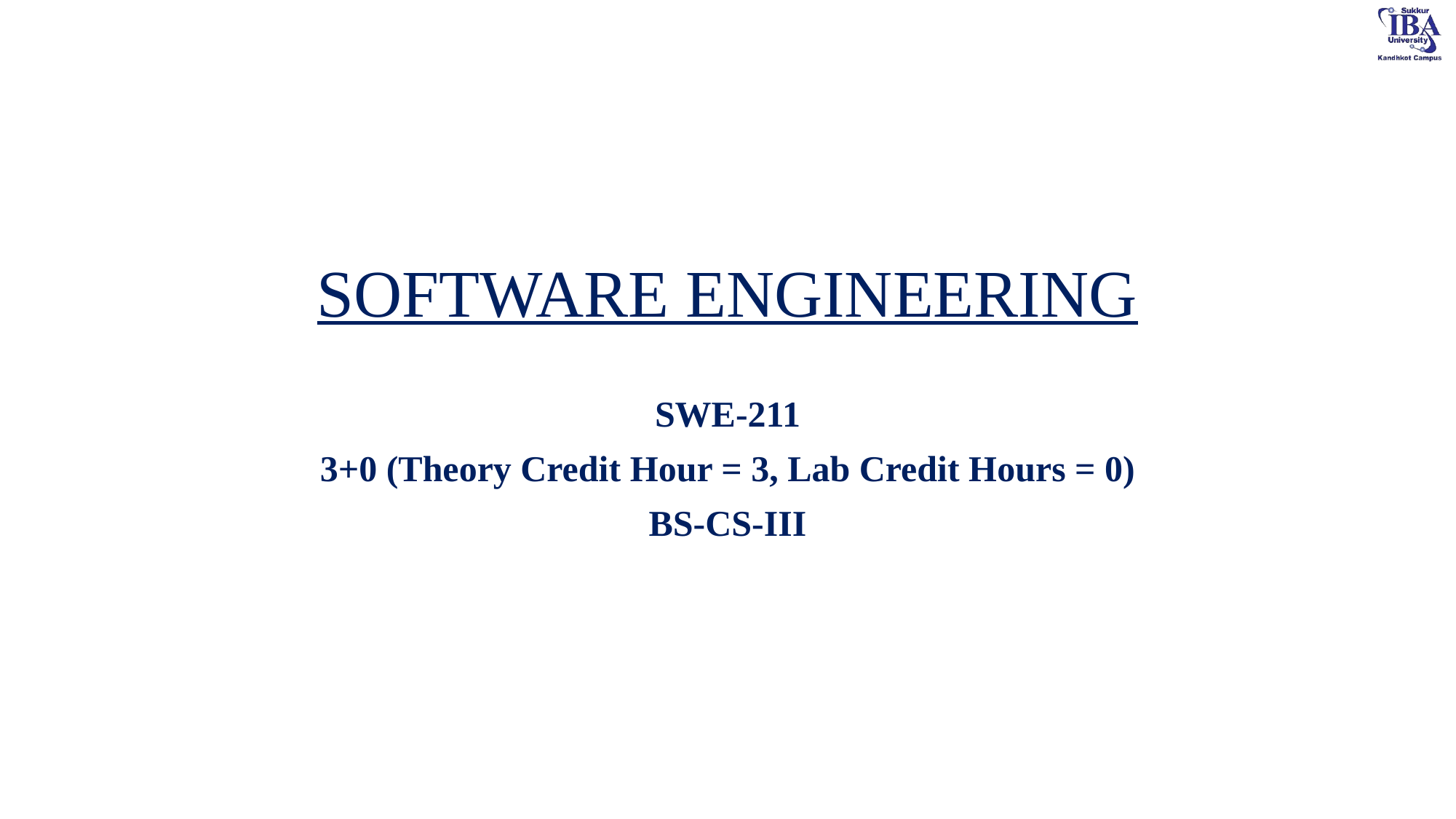

# SOFTWARE ENGINEERING
SWE-211
3+0 (Theory Credit Hour = 3, Lab Credit Hours = 0)
BS-CS-III